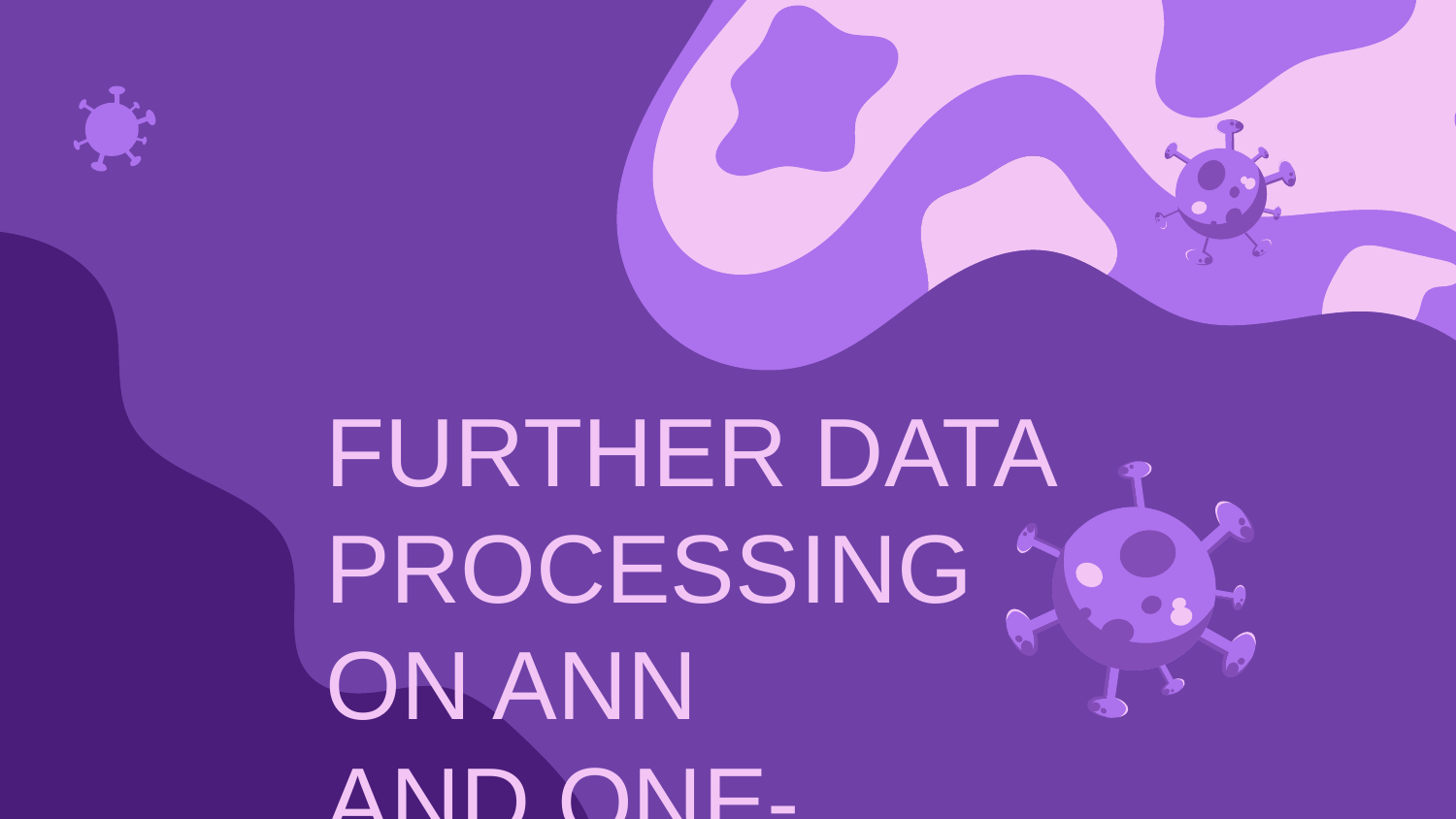

# FURTHER DATA PROCESSING ON ANN AND ONE-CLASS SVM